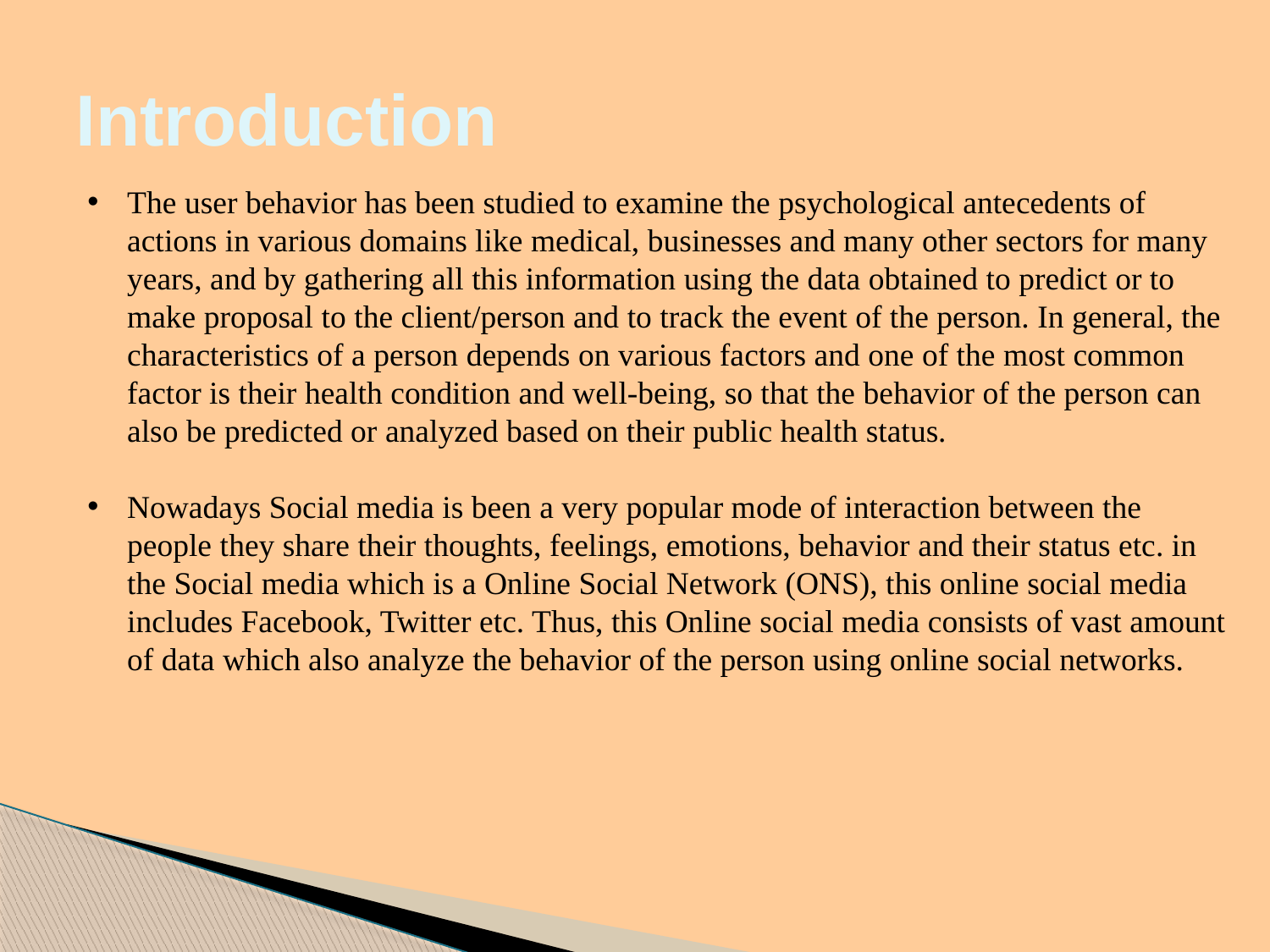

# Introduction
The user behavior has been studied to examine the psychological antecedents of actions in various domains like medical, businesses and many other sectors for many years, and by gathering all this information using the data obtained to predict or to make proposal to the client/person and to track the event of the person. In general, the characteristics of a person depends on various factors and one of the most common factor is their health condition and well-being, so that the behavior of the person can also be predicted or analyzed based on their public health status.

Nowadays Social media is been a very popular mode of interaction between the people they share their thoughts, feelings, emotions, behavior and their status etc. in the Social media which is a Online Social Network (ONS), this online social media includes Facebook, Twitter etc. Thus, this Online social media consists of vast amount of data which also analyze the behavior of the person using online social networks.